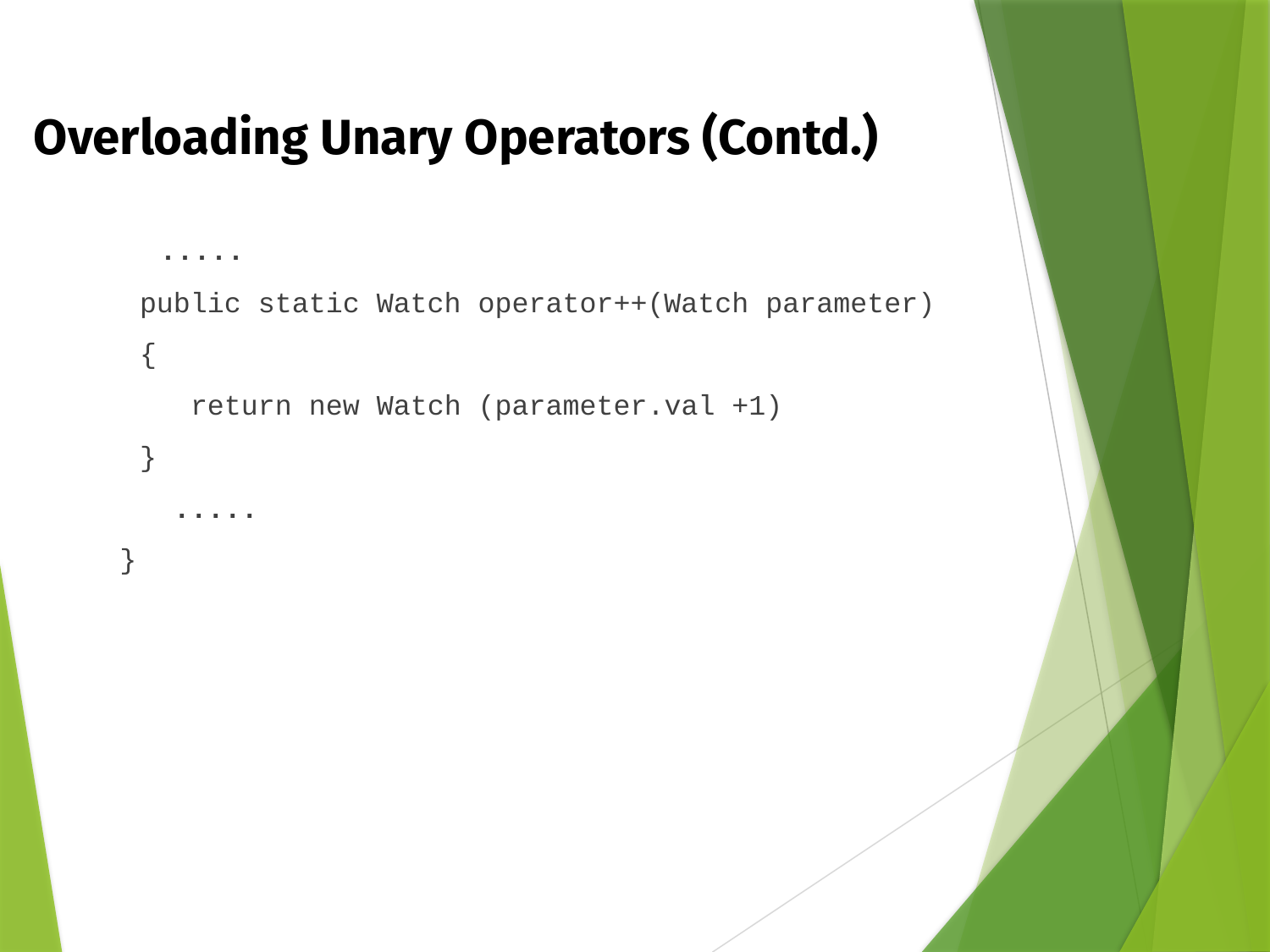

Overloading Unary Operators (Contd.)
 	   .....
     public static Watch operator++(Watch parameter)
     {
        return new Watch (parameter.val +1)
     }
       .....
	 }